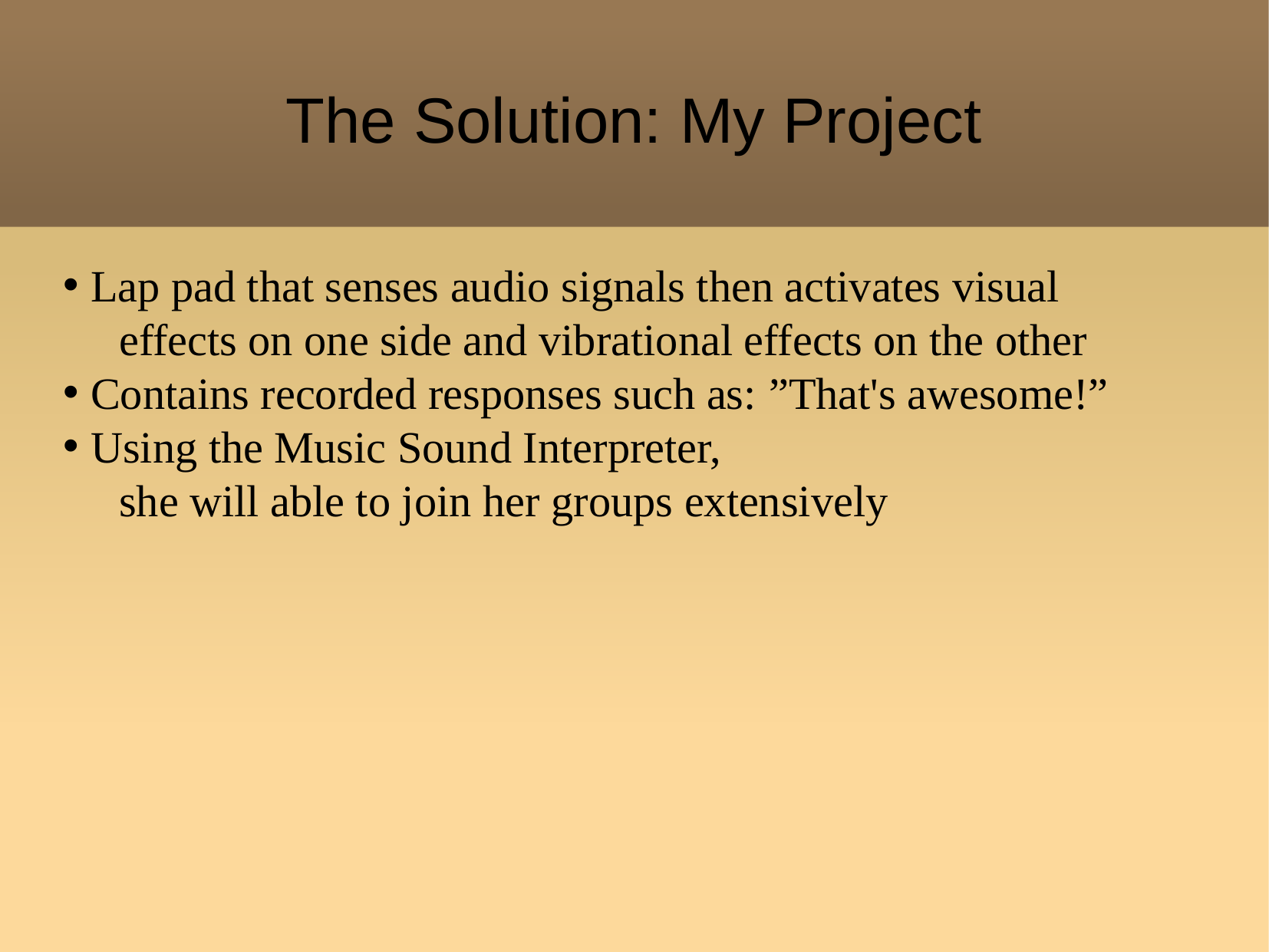

The Solution: My Project

Lap pad that senses audio signals then activates visual
     effects on one side and vibrational effects on the other
Contains recorded responses such as: ”That's awesome!”
Using the Music Sound Interpreter,
     she will able to join her groups extensively